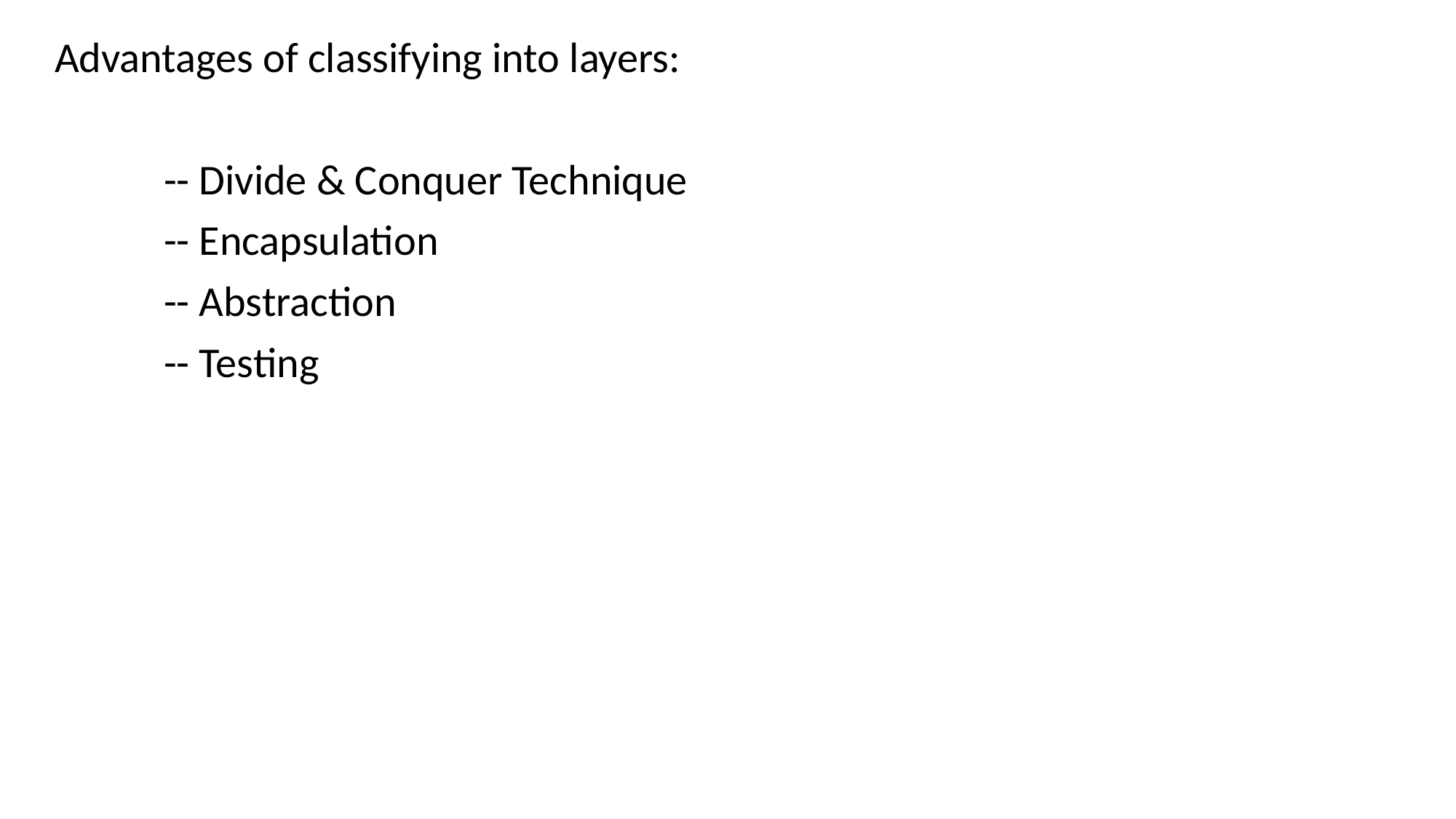

Advantages of classifying into layers:

	-- Divide & Conquer Technique
	-- Encapsulation
	-- Abstraction
	-- Testing